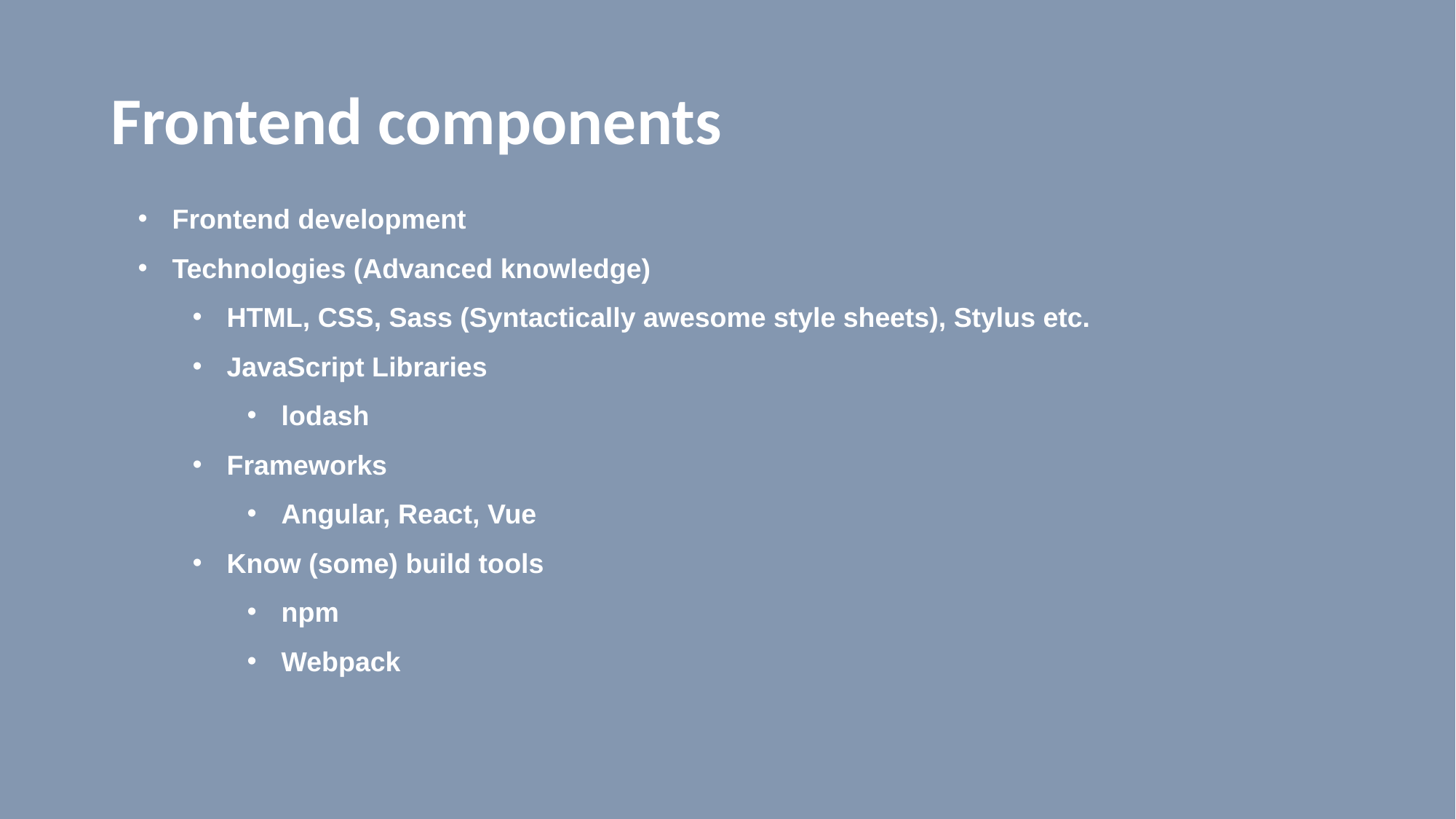

# Frontend components
Frontend development
Technologies (Advanced knowledge)
HTML, CSS, Sass (Syntactically awesome style sheets), Stylus etc.
JavaScript Libraries
lodash
Frameworks
Angular, React, Vue
Know (some) build tools
npm
Webpack